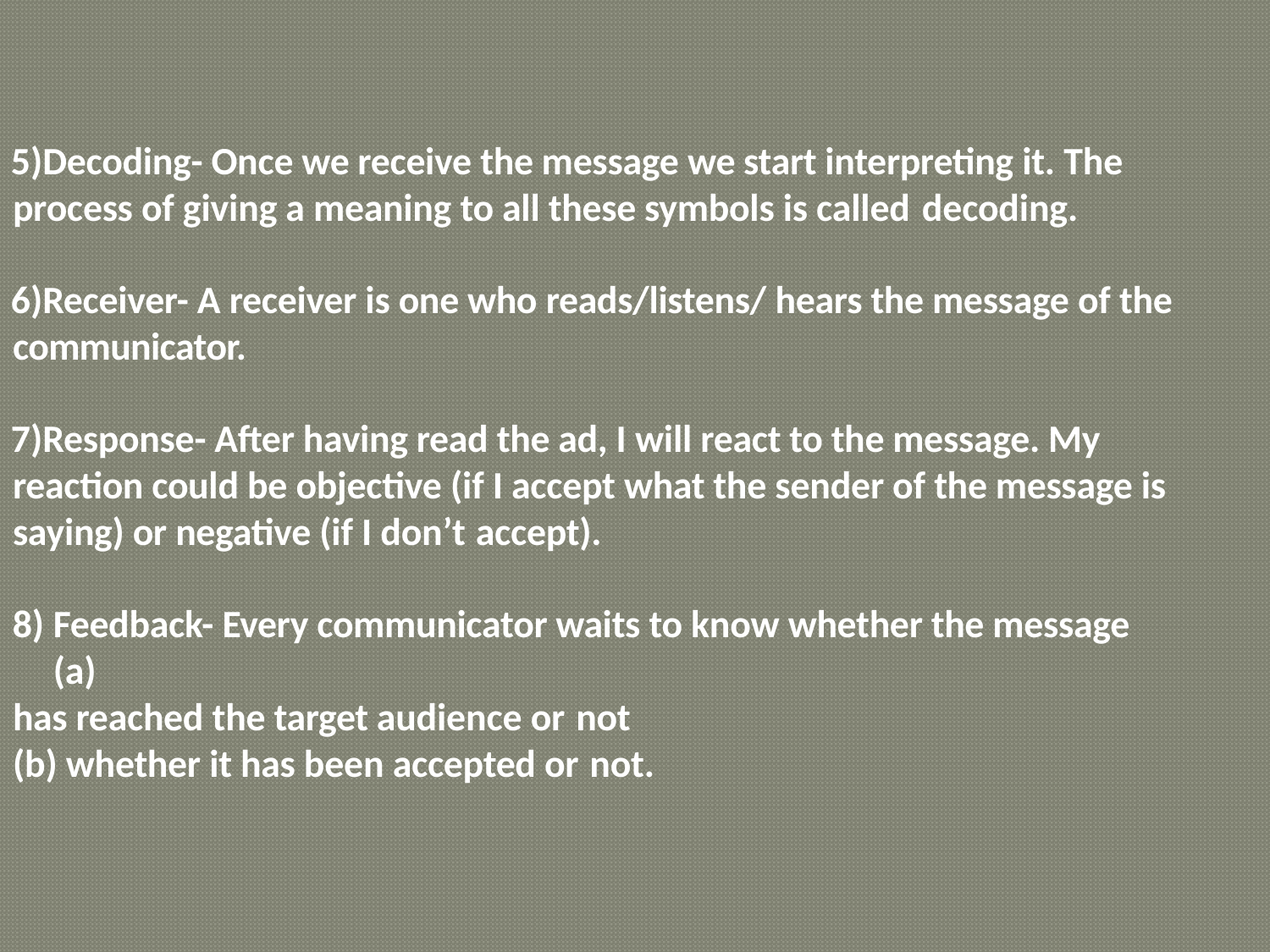

Decoding- Once we receive the message we start interpreting it. The  process of giving a meaning to all these symbols is called decoding.

Receiver- A receiver is one who reads/listens/ hears the message of the  communicator.

Response- After having read the ad, I will react to the message. My  reaction could be objective (if I accept what the sender of the message is  saying) or negative (if I don’t accept).

Feedback- Every communicator waits to know whether the message (a)
has reached the target audience or not
(b) whether it has been accepted or not.